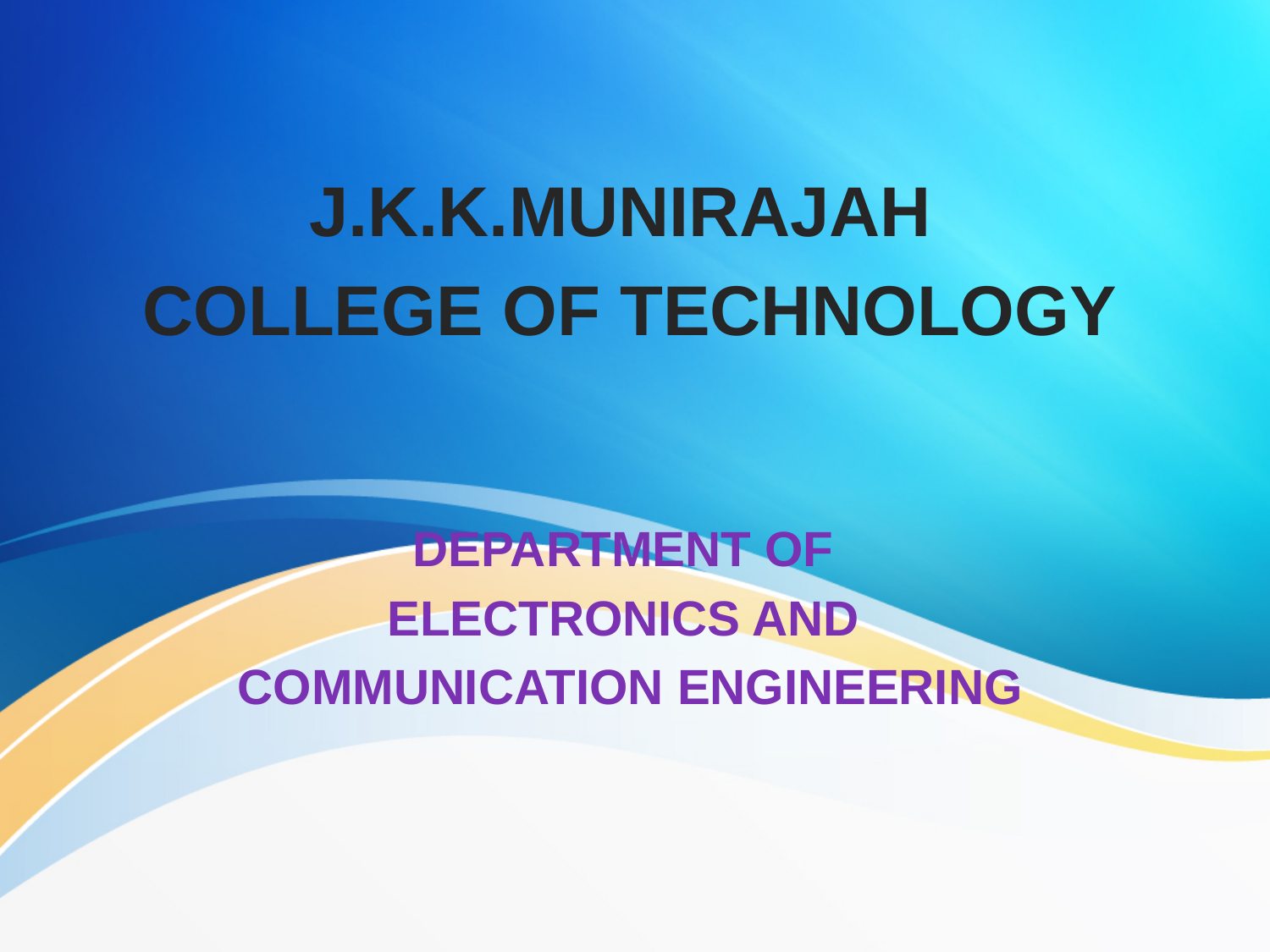

J.K.K.MUNIRAJAH
COLLEGE OF TECHNOLOGY

DEPARTMENT OF
ELECTRONICS AND
COMMUNICATION ENGINEERING